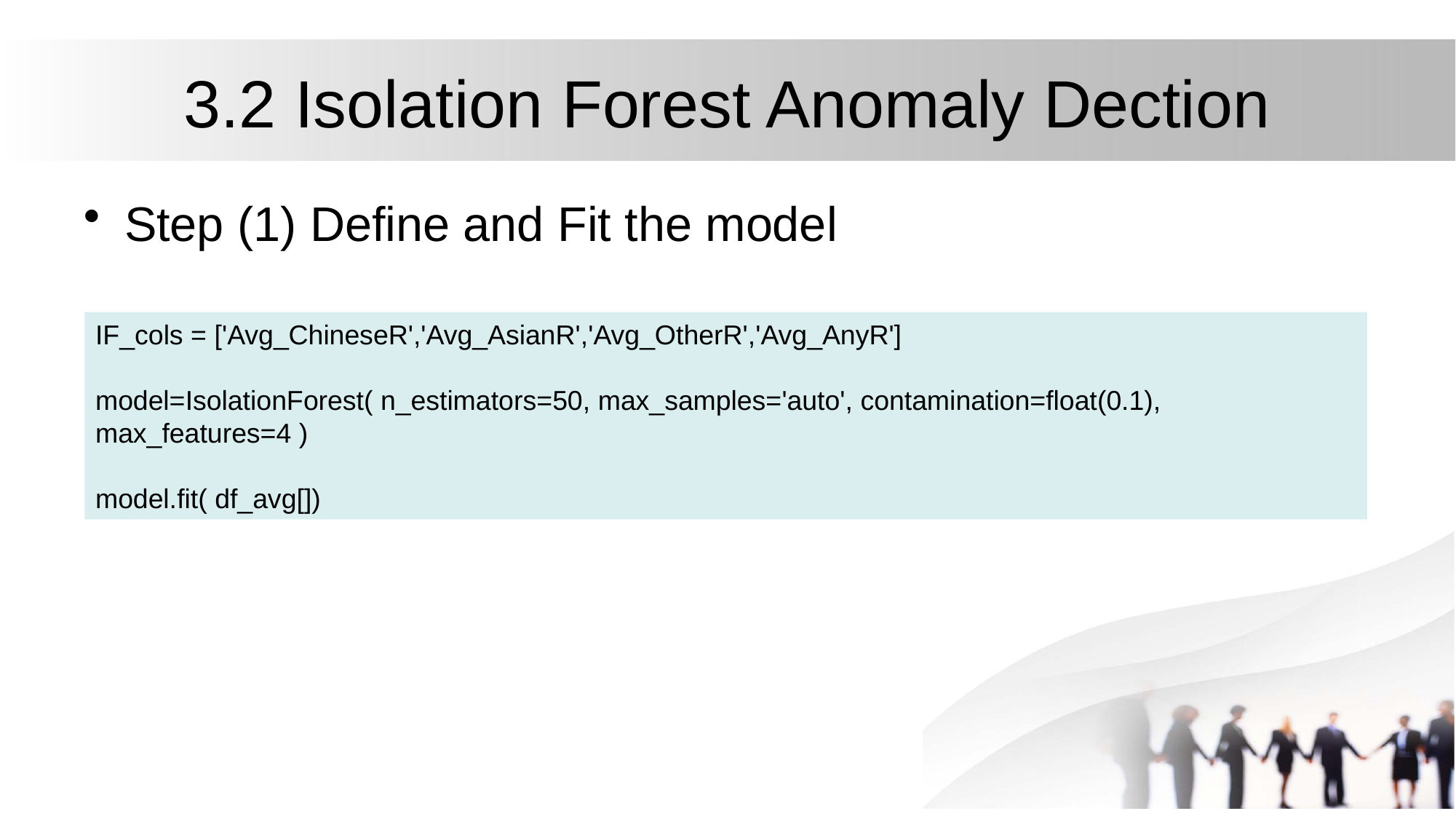

# 3.2 Isolation Forest Anomaly Dection
Step (1) Define and Fit the model

IF_cols = ['Avg_ChineseR','Avg_AsianR','Avg_OtherR','Avg_AnyR']

model=IsolationForest( n_estimators=50, max_samples='auto', contamination=float(0.1), max_features=4 )

model.fit( df_avg[])